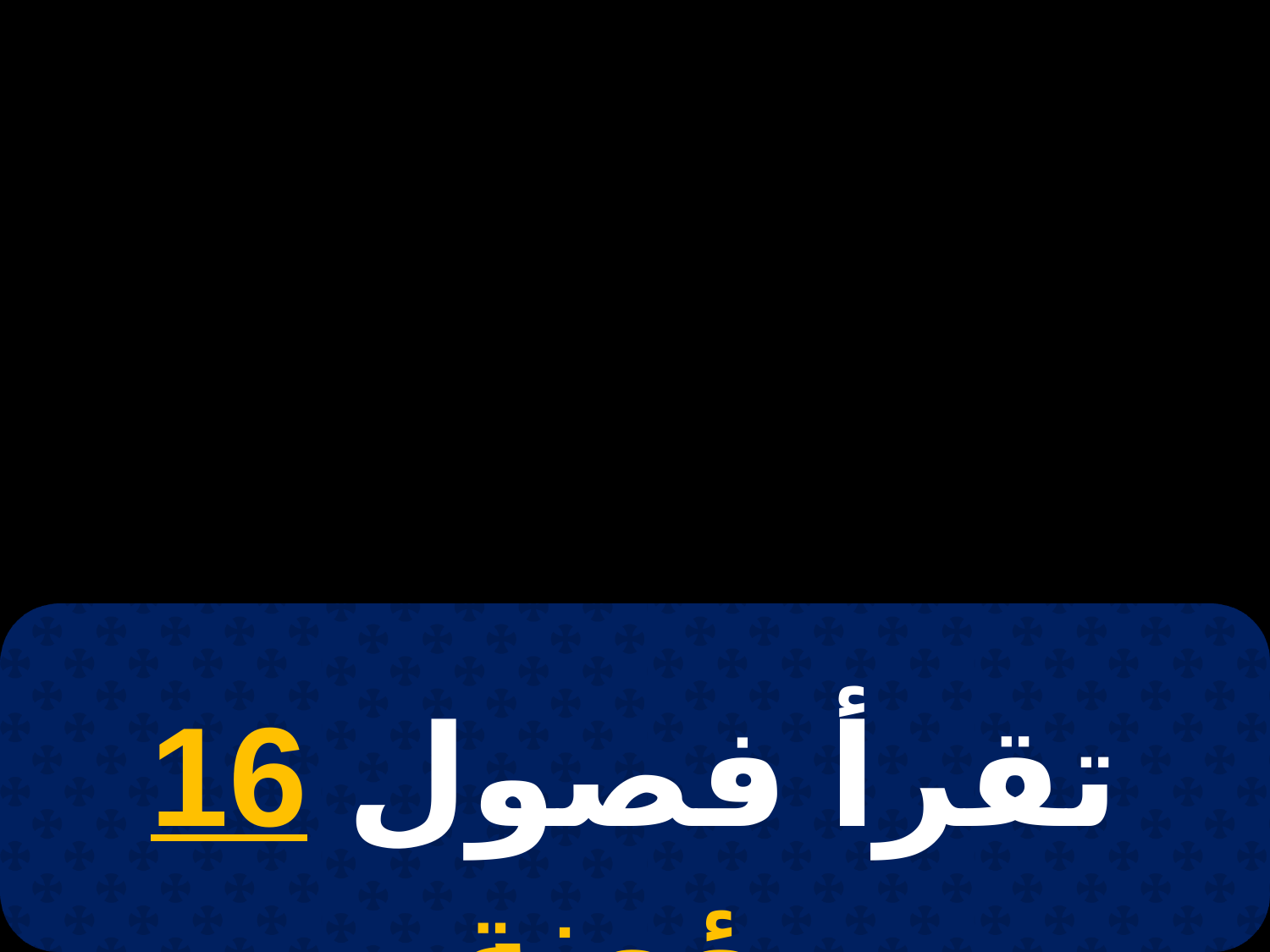

# 2 كيهك
تقرأ فصول 16 بؤونة